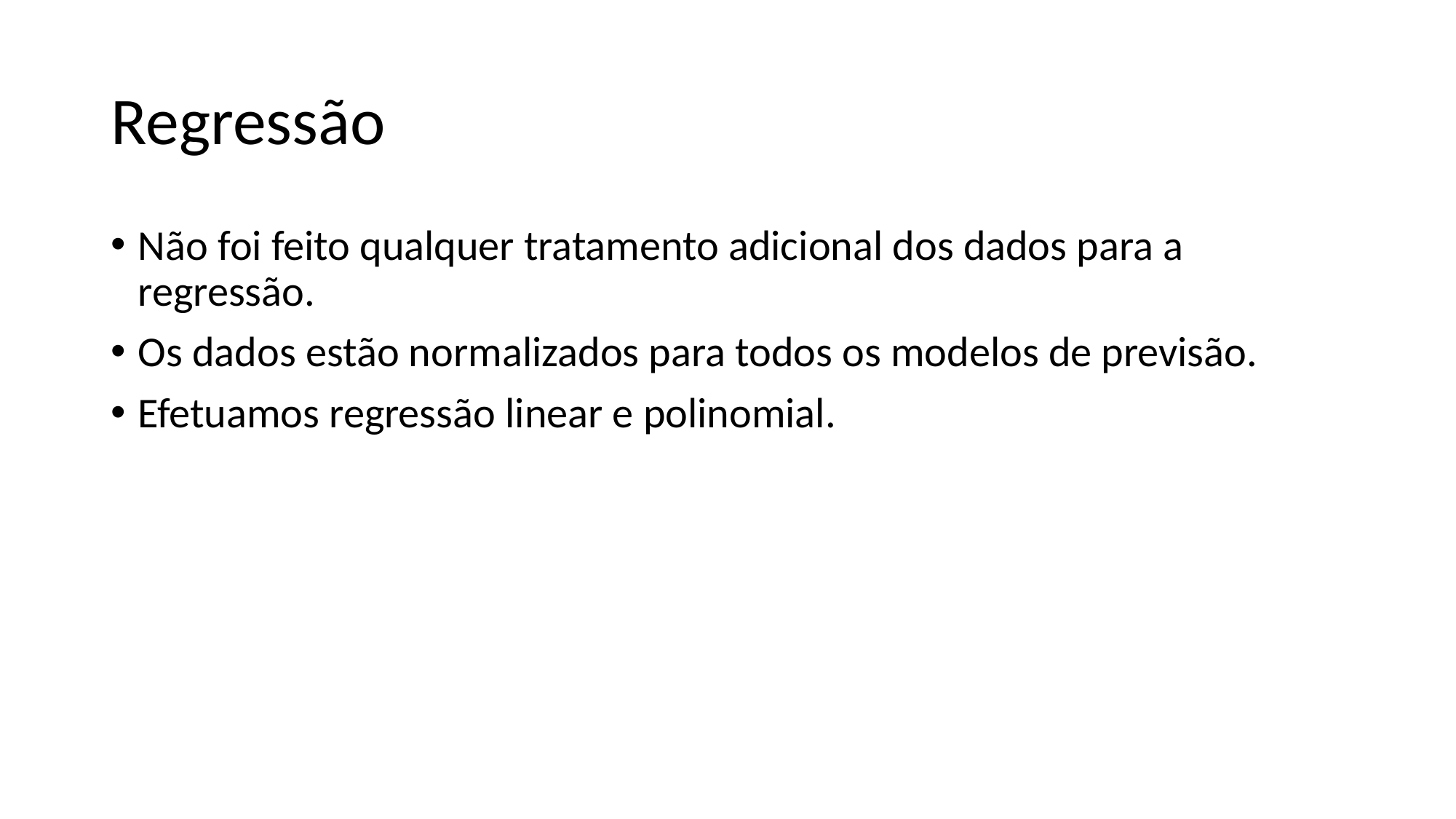

# Regressão
Não foi feito qualquer tratamento adicional dos dados para a regressão.
Os dados estão normalizados para todos os modelos de previsão.
Efetuamos regressão linear e polinomial.